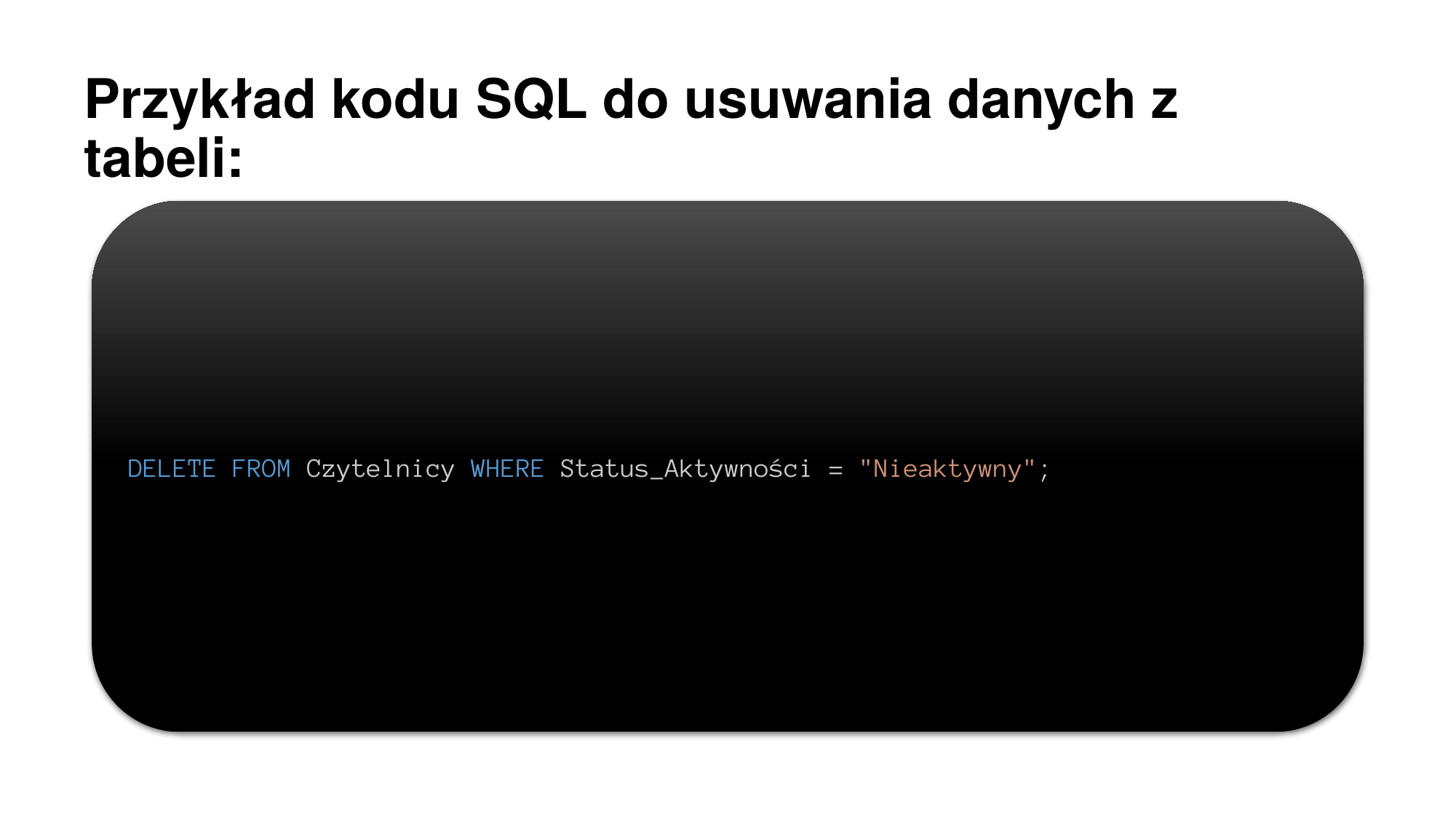

# Przykład kodu SQL do usuwania danych z  tabeli:
DELETE FROM Czytelnicy WHERE Status_Aktywności = "Nieaktywny";